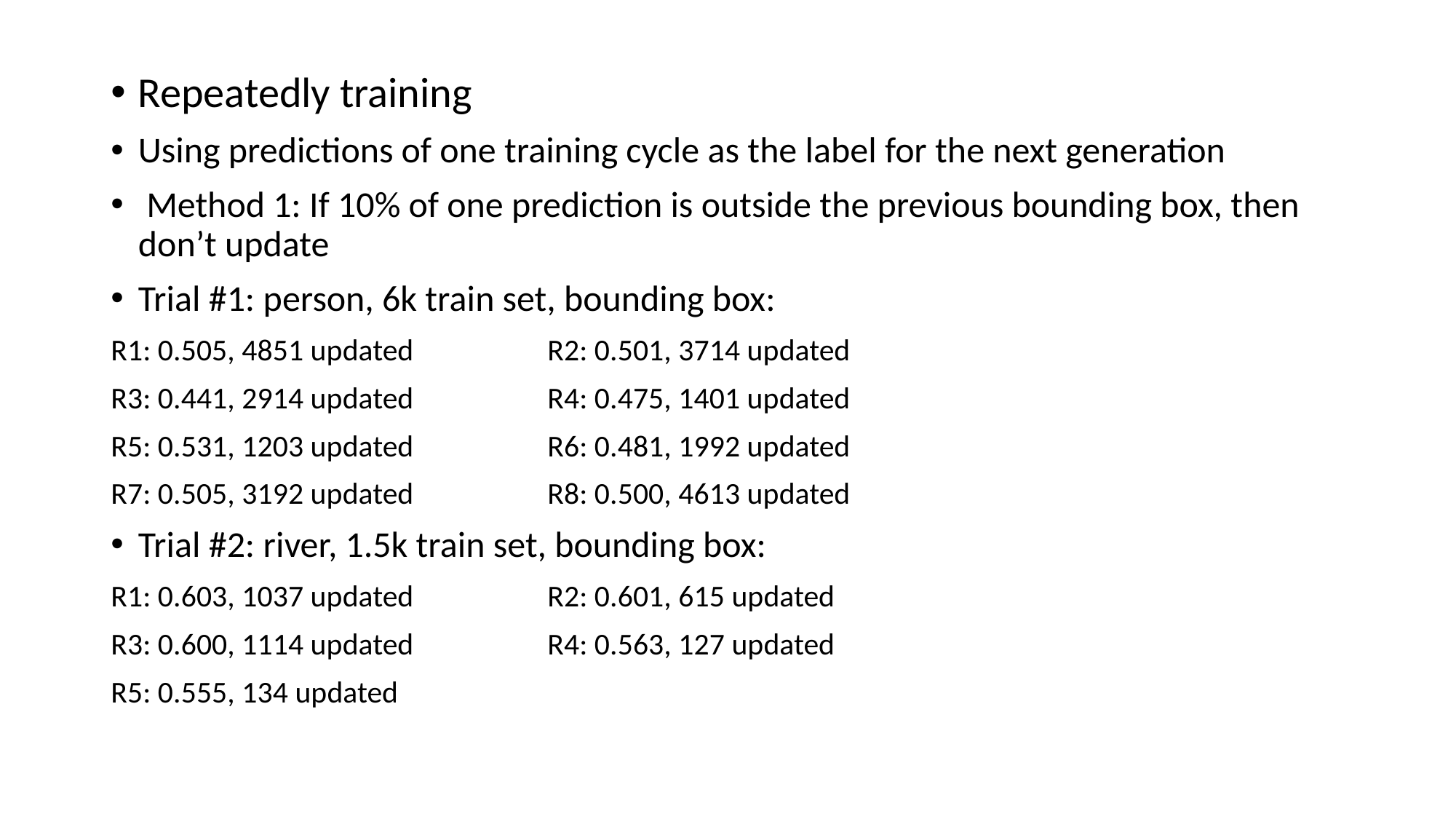

Repeatedly training
Using predictions of one training cycle as the label for the next generation
 Method 1: If 10% of one prediction is outside the previous bounding box, then don’t update
Trial #1: person, 6k train set, bounding box:
R1: 0.505, 4851 updated		R2: 0.501, 3714 updated
R3: 0.441, 2914 updated		R4: 0.475, 1401 updated
R5: 0.531, 1203 updated		R6: 0.481, 1992 updated
R7: 0.505, 3192 updated		R8: 0.500, 4613 updated
Trial #2: river, 1.5k train set, bounding box:
R1: 0.603, 1037 updated		R2: 0.601, 615 updated
R3: 0.600, 1114 updated		R4: 0.563, 127 updated
R5: 0.555, 134 updated